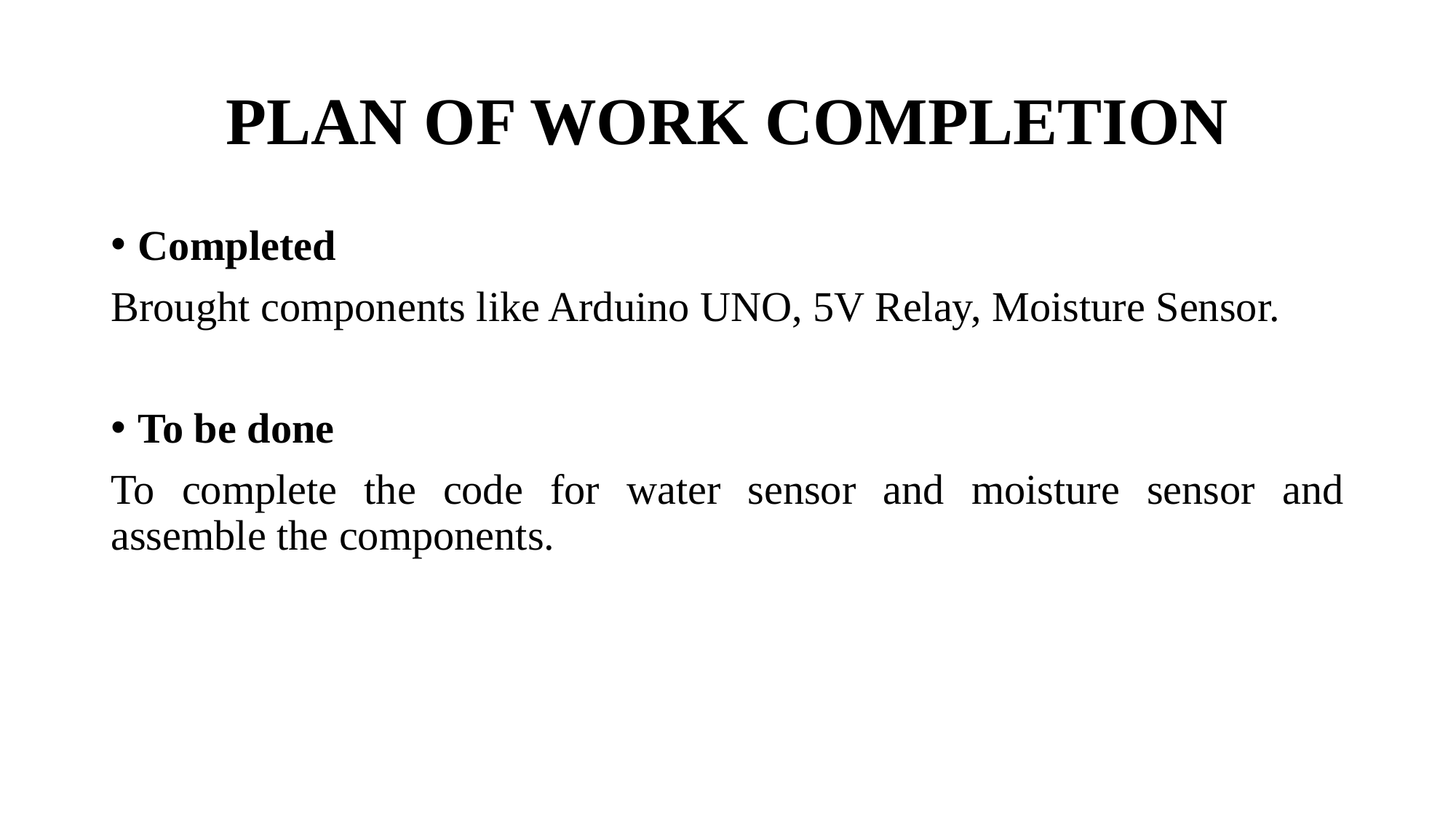

# PLAN OF WORK COMPLETION
Completed
Brought components like Arduino UNO, 5V Relay, Moisture Sensor.

To be done
To complete the code for water sensor and moisture sensor and assemble the components.